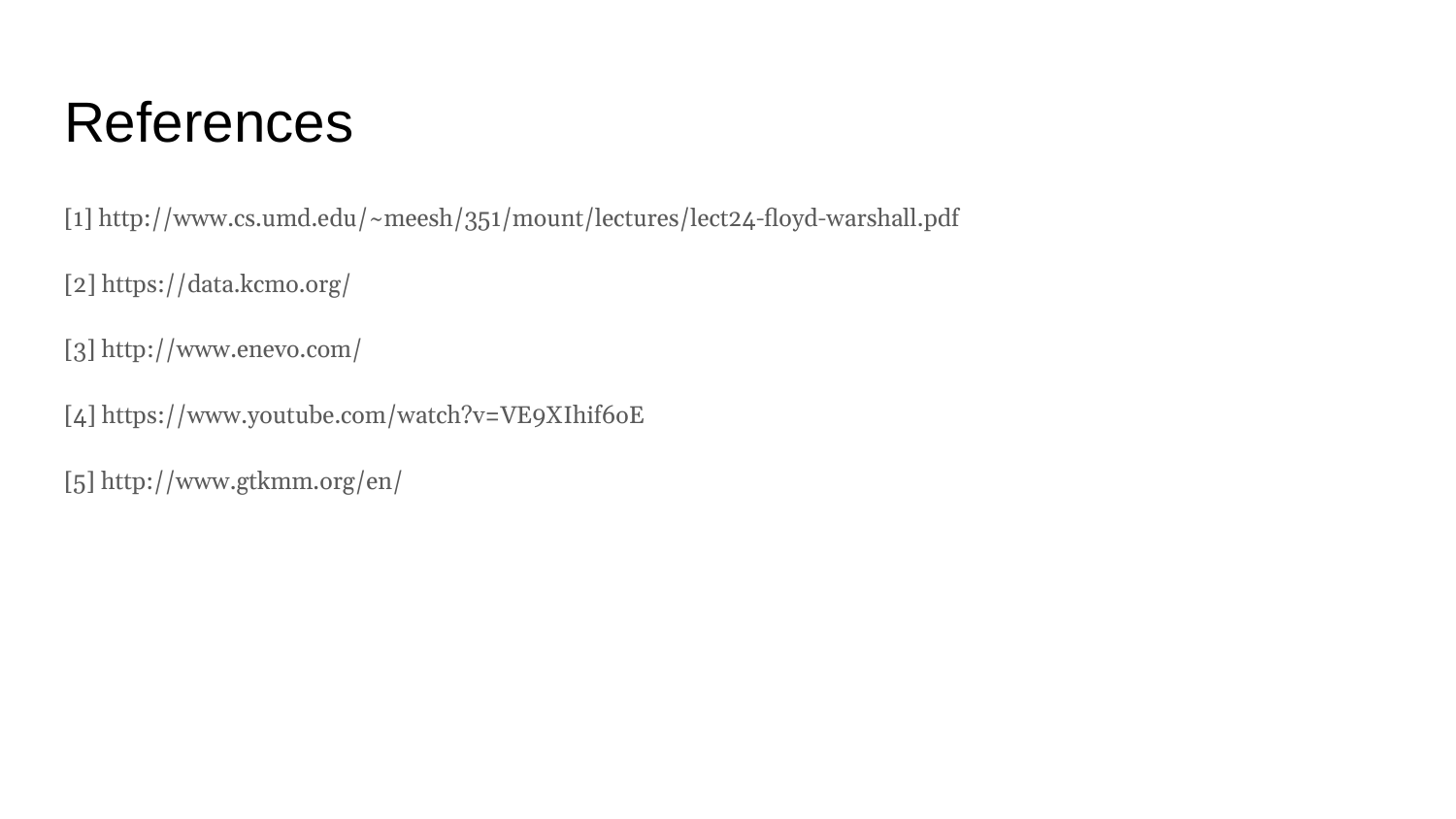

# References
[1] http://www.cs.umd.edu/~meesh/351/mount/lectures/lect24-floyd-warshall.pdf
[2] https://data.kcmo.org/
[3] http://www.enevo.com/
[4] https://www.youtube.com/watch?v=VE9XIhif6oE
[5] http://www.gtkmm.org/en/